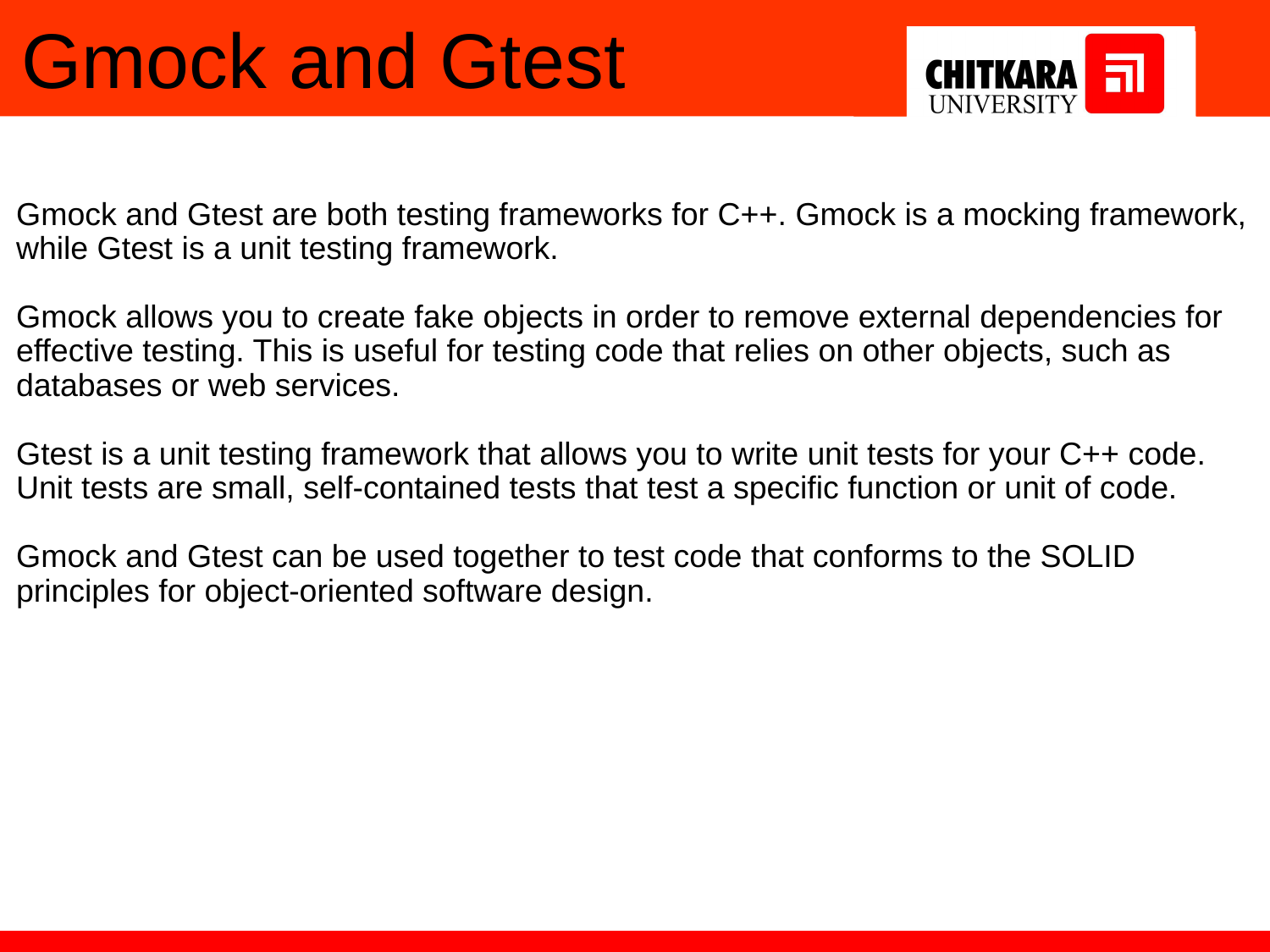

# Gmock and Gtest

Gmock and Gtest are both testing frameworks for C++. Gmock is a mocking framework, while Gtest is a unit testing framework.

Gmock allows you to create fake objects in order to remove external dependencies for effective testing. This is useful for testing code that relies on other objects, such as databases or web services.

Gtest is a unit testing framework that allows you to write unit tests for your C++ code. Unit tests are small, self-contained tests that test a specific function or unit of code.

Gmock and Gtest can be used together to test code that conforms to the SOLID principles for object-oriented software design.